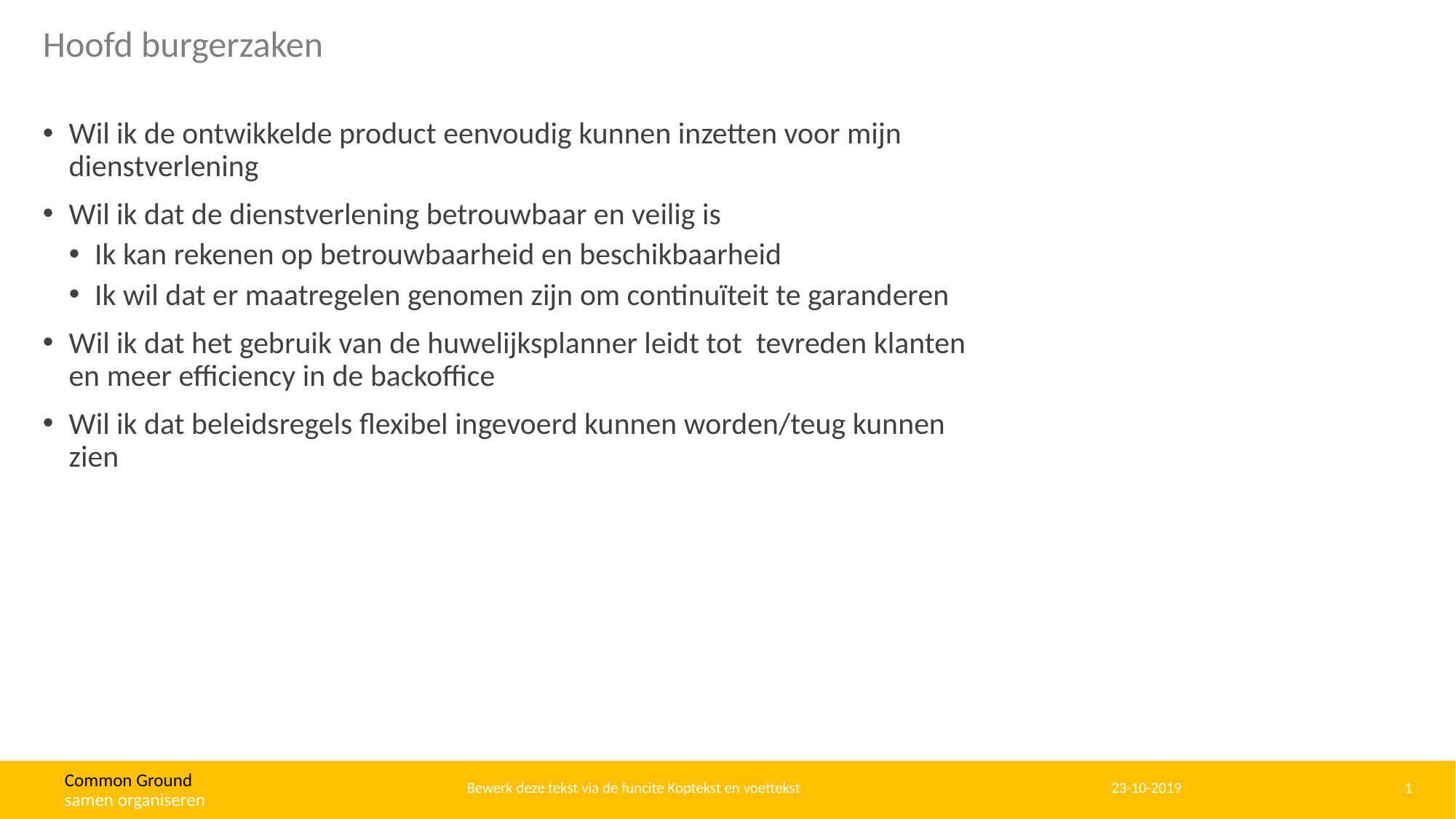

# Hoofd burgerzaken
Wil ik de ontwikkelde product eenvoudig kunnen inzetten voor mijn dienstverlening
Wil ik dat de dienstverlening betrouwbaar en veilig is
Ik kan rekenen op betrouwbaarheid en beschikbaarheid
Ik wil dat er maatregelen genomen zijn om continuïteit te garanderen
Wil ik dat het gebruik van de huwelijksplanner leidt tot  tevreden klanten en meer efficiency in de backoffice
Wil ik dat beleidsregels flexibel ingevoerd kunnen worden/teug kunnen zien
Bewerk deze tekst via de funcite Koptekst en voettekst
23-10-2019
1